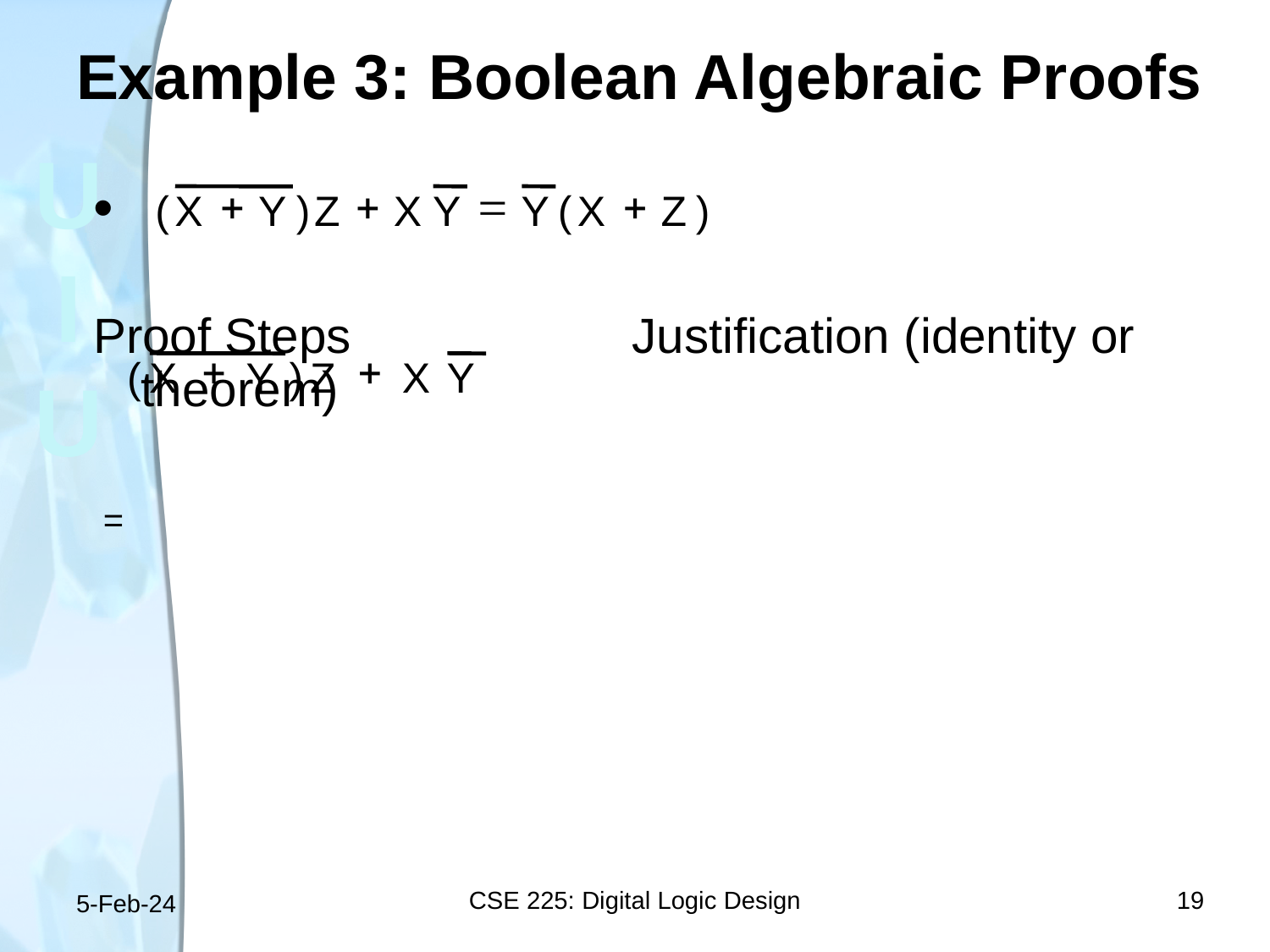

# Example 3: Boolean Algebraic Proofs

Proof Steps		        Justification (identity or theorem)

 =
+
+
=
+
(
X
Y
)
Z
X
Y
Y
(
X
Z
)

+
+
(
X
Y
)
Z
X
Y

CSE 225: Digital Logic Design
19
5-Feb-24